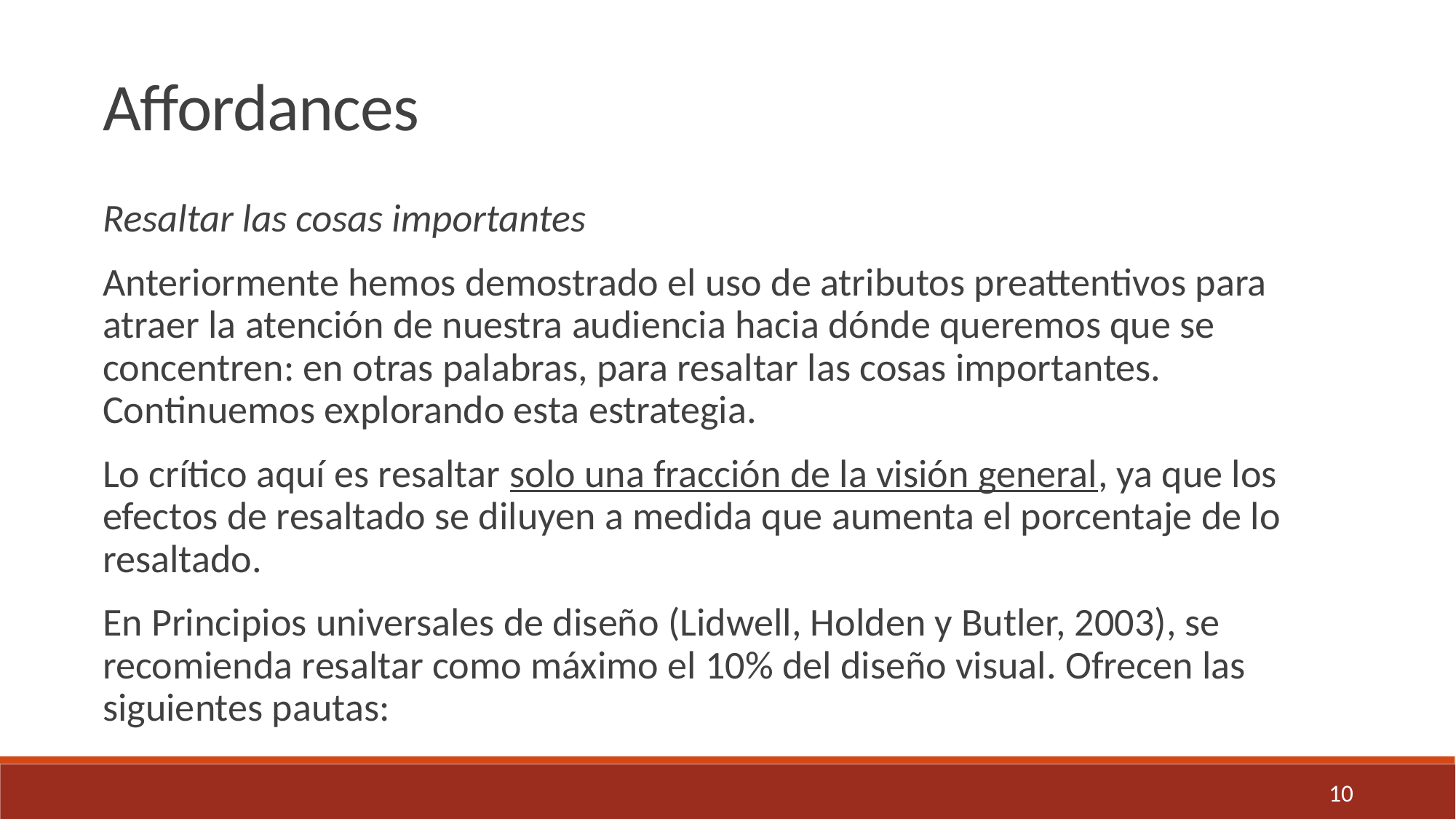

Affordances
Resaltar las cosas importantes
Anteriormente hemos demostrado el uso de atributos preattentivos para atraer la atención de nuestra audiencia hacia dónde queremos que se concentren: en otras palabras, para resaltar las cosas importantes. Continuemos explorando esta estrategia.
Lo crítico aquí es resaltar solo una fracción de la visión general, ya que los efectos de resaltado se diluyen a medida que aumenta el porcentaje de lo resaltado.
En Principios universales de diseño (Lidwell, Holden y Butler, 2003), se recomienda resaltar como máximo el 10% del diseño visual. Ofrecen las siguientes pautas:
10